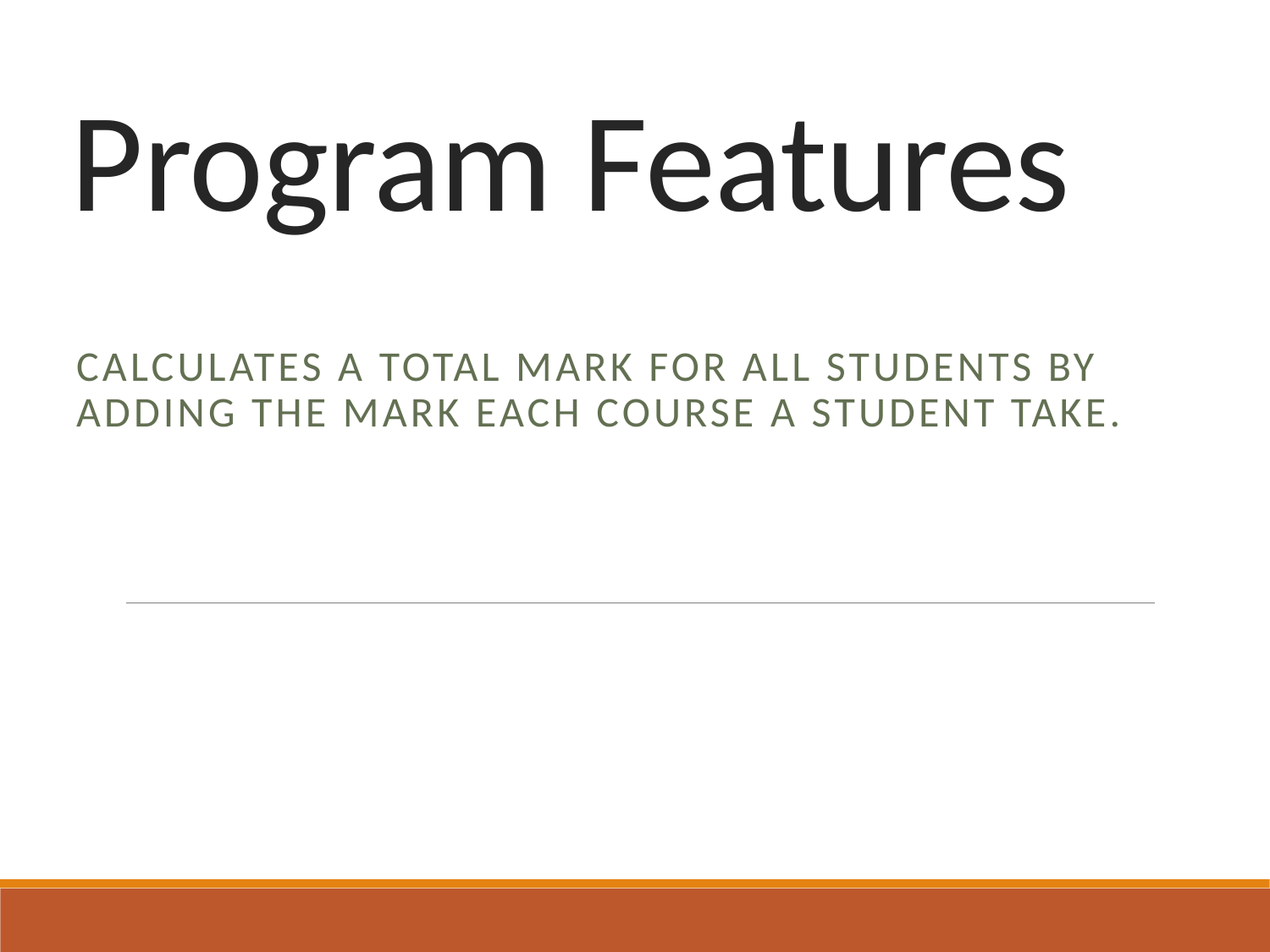

# Program Features
Calculates a total mark for all students by adding the mark each course a student take.